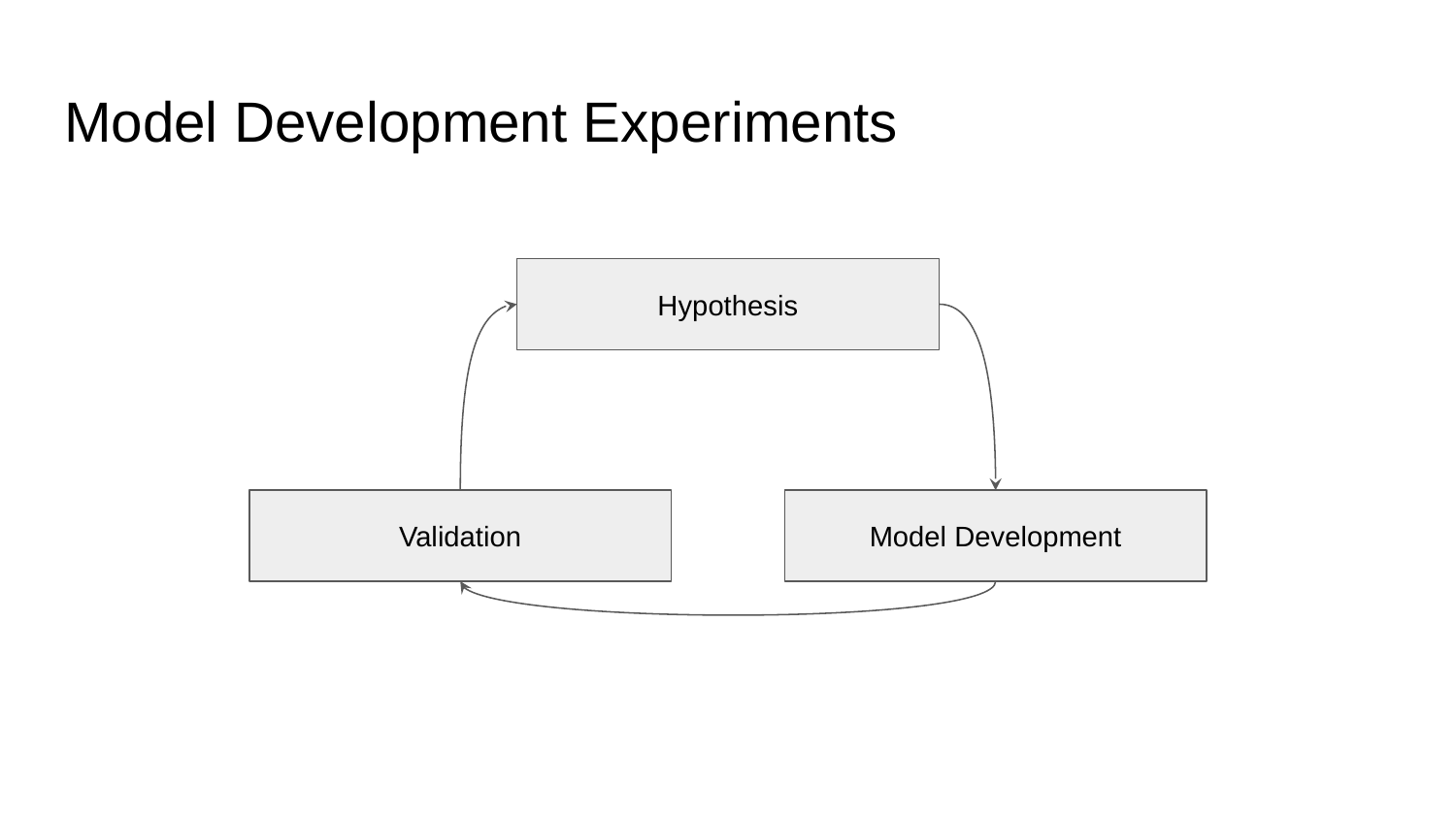

# Model Development Experiments
Hypothesis
Validation
Model Development